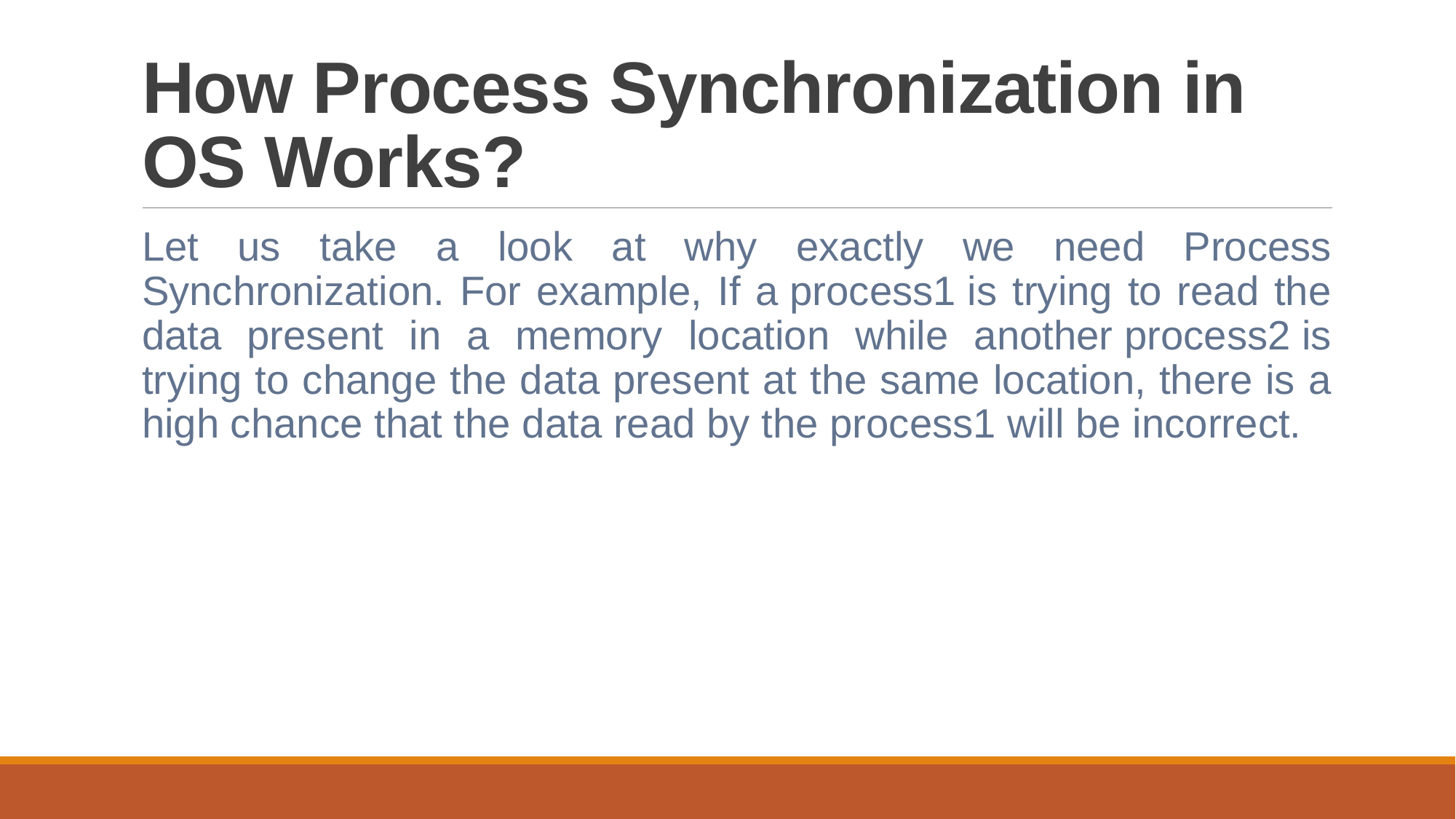

# How Process Synchronization in OS Works?
Let us take a look at why exactly we need Process Synchronization. For example, If a process1 is trying to read the data present in a memory location while another process2 is trying to change the data present at the same location, there is a high chance that the data read by the process1 will be incorrect.